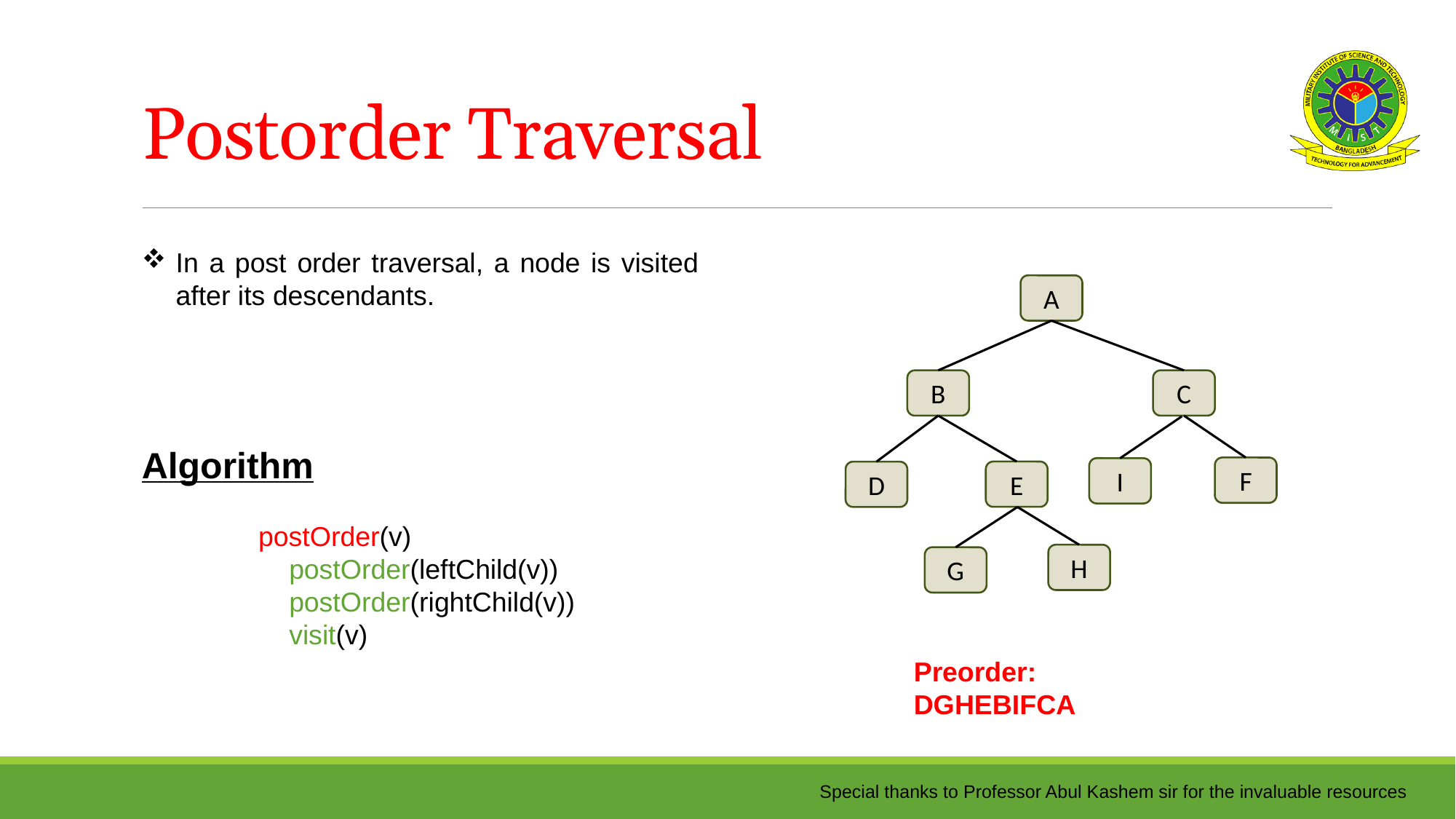

# Postorder Traversal
In a post order traversal, a node is visited after its descendants.
A
B
C
Algorithm

	 postOrder(v)
	     postOrder(leftChild(v))
	     postOrder(rightChild(v))
	     visit(v)
F
I
E
D
H
G
Preorder: DGHEBIFCA
Special thanks to Professor Abul Kashem sir for the invaluable resources